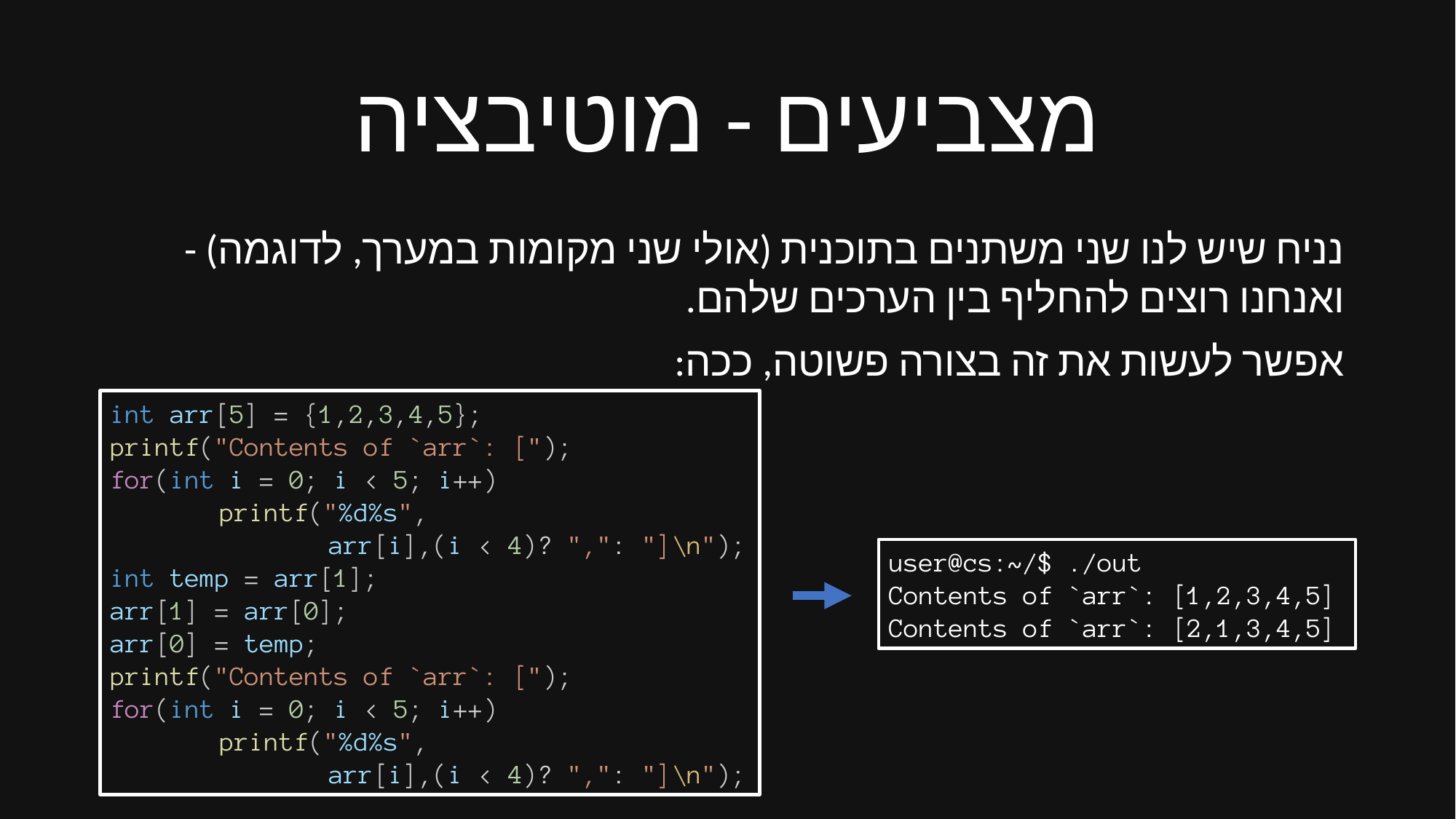

# מצביעים - מוטיבציה
נניח שיש לנו שני משתנים בתוכנית (אולי שני מקומות במערך, לדוגמה) - ואנחנו רוצים להחליף בין הערכים שלהם.
אפשר לעשות את זה בצורה פשוטה, ככה:

int arr[5] = {1,2,3,4,5};
printf("Contents of `arr`: [");
for(int i = 0; i < 5; i++)
	printf("%d%s",
		arr[i],(i < 4)? ",": "]\n");
int temp = arr[1];
arr[1] = arr[0];
arr[0] = temp;
printf("Contents of `arr`: [");
for(int i = 0; i < 5; i++)
	printf("%d%s",
		arr[i],(i < 4)? ",": "]\n");
user@cs:~/$ ./out
Contents of `arr`: [1,2,3,4,5]
Contents of `arr`: [2,1,3,4,5]